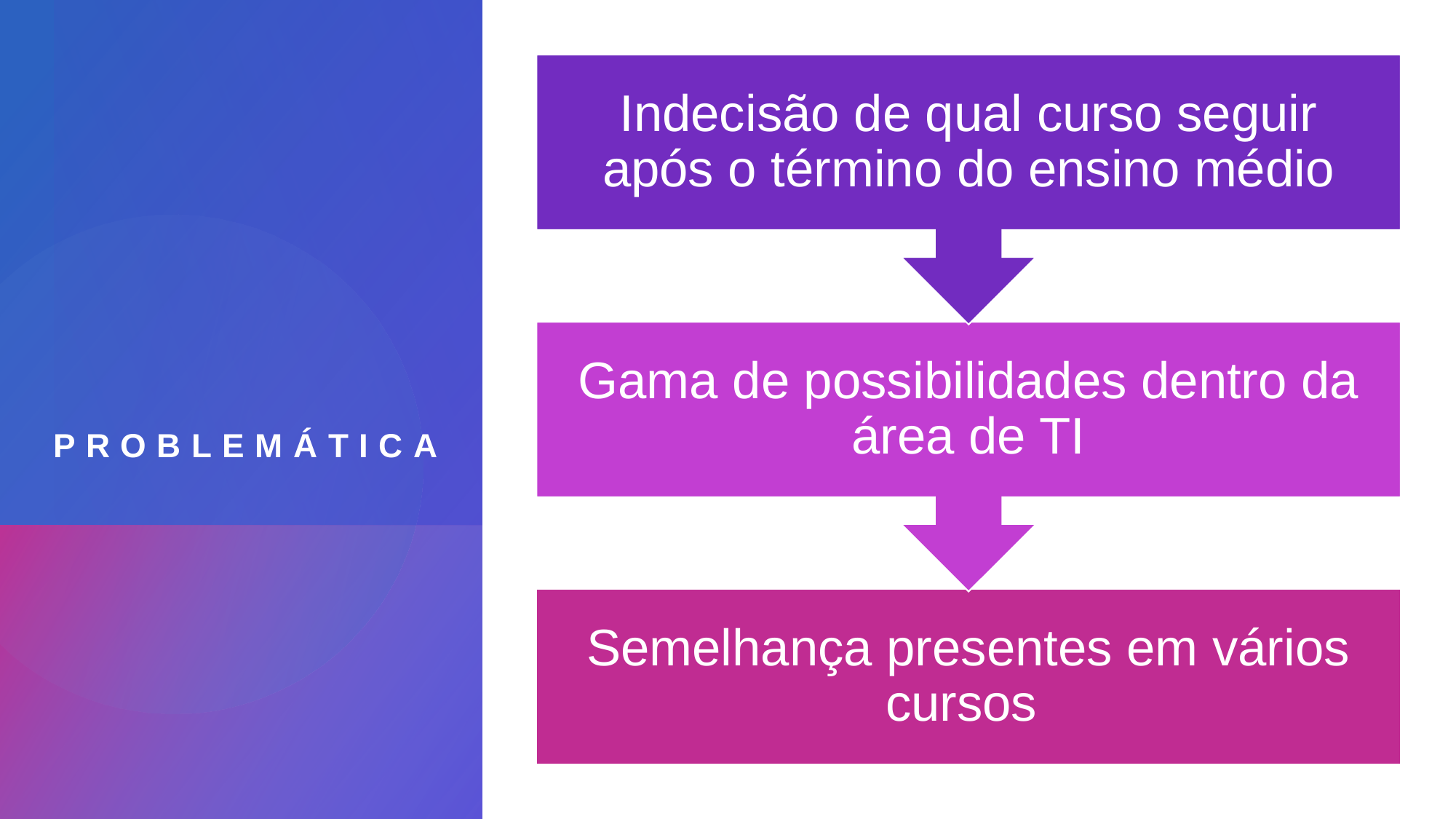

Semelhança presentes em vários cursos
Gama de possibilidades dentro da área de TI
Indecisão de qual curso seguir após o término do ensino médio
# problemática